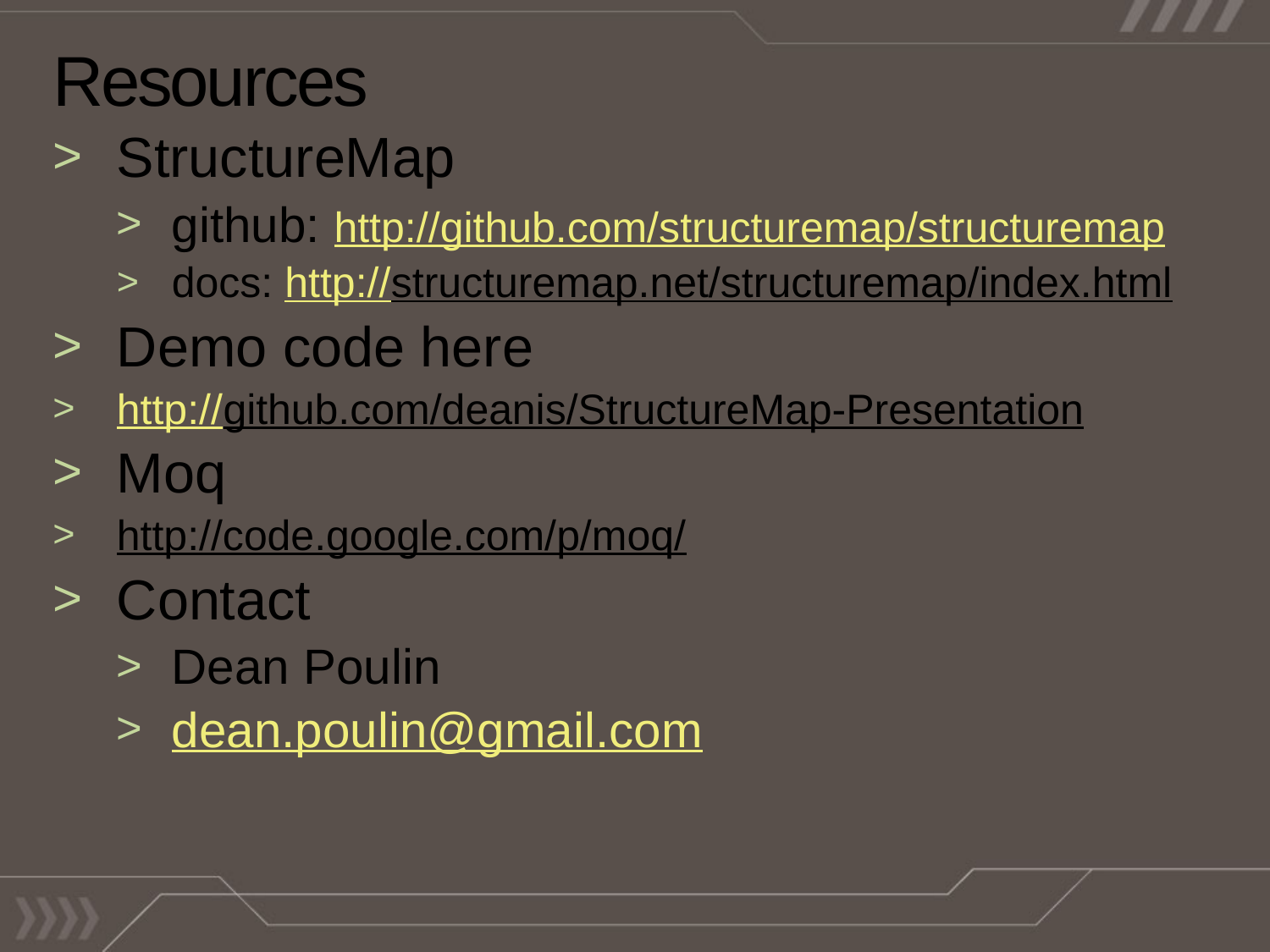

# Resources
StructureMap
github: http://github.com/structuremap/structuremap
docs: http://structuremap.net/structuremap/index.html
Demo code here
http://github.com/deanis/StructureMap-Presentation
Moq
http://code.google.com/p/moq/
Contact
Dean Poulin
dean.poulin@gmail.com